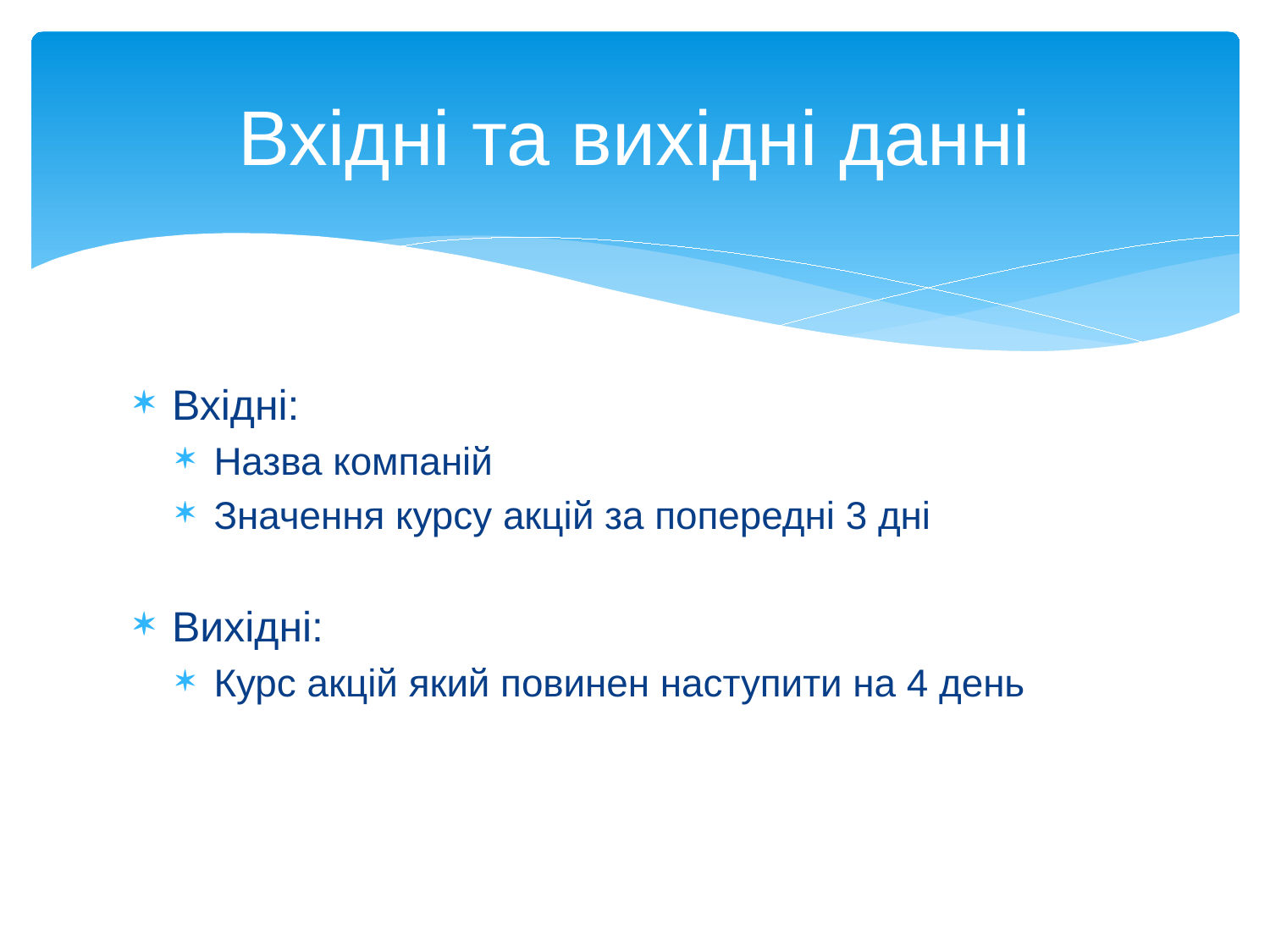

# Вхідні та вихідні данні
Вхідні:
Назва компаній
Значення курсу акцій за попередні 3 дні

Вихідні:
Курс акцій який повинен наступити на 4 день